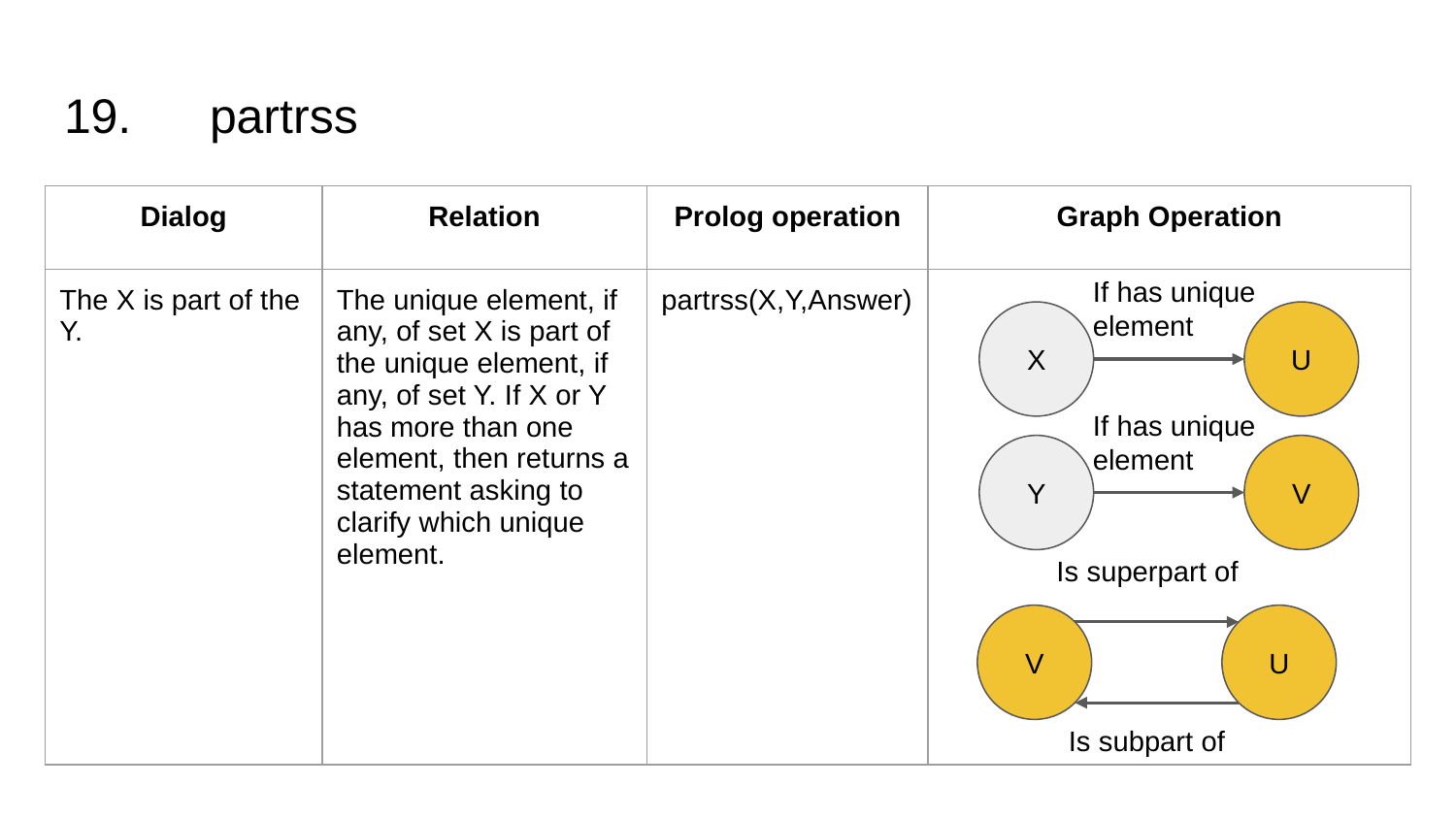

# 19.	partrss
| Dialog | Relation | Prolog operation | Graph Operation |
| --- | --- | --- | --- |
| The X is part of the Y. | The unique element, if any, of set X is part of the unique element, if any, of set Y. If X or Y has more than one element, then returns a statement asking to clarify which unique element. | partrss(X,Y,Answer) |  |
|  |  |  |  |
|  |  |  |  |
If has unique element
X
U
If has unique element
Y
V
Is superpart of
V
U
Is subpart of